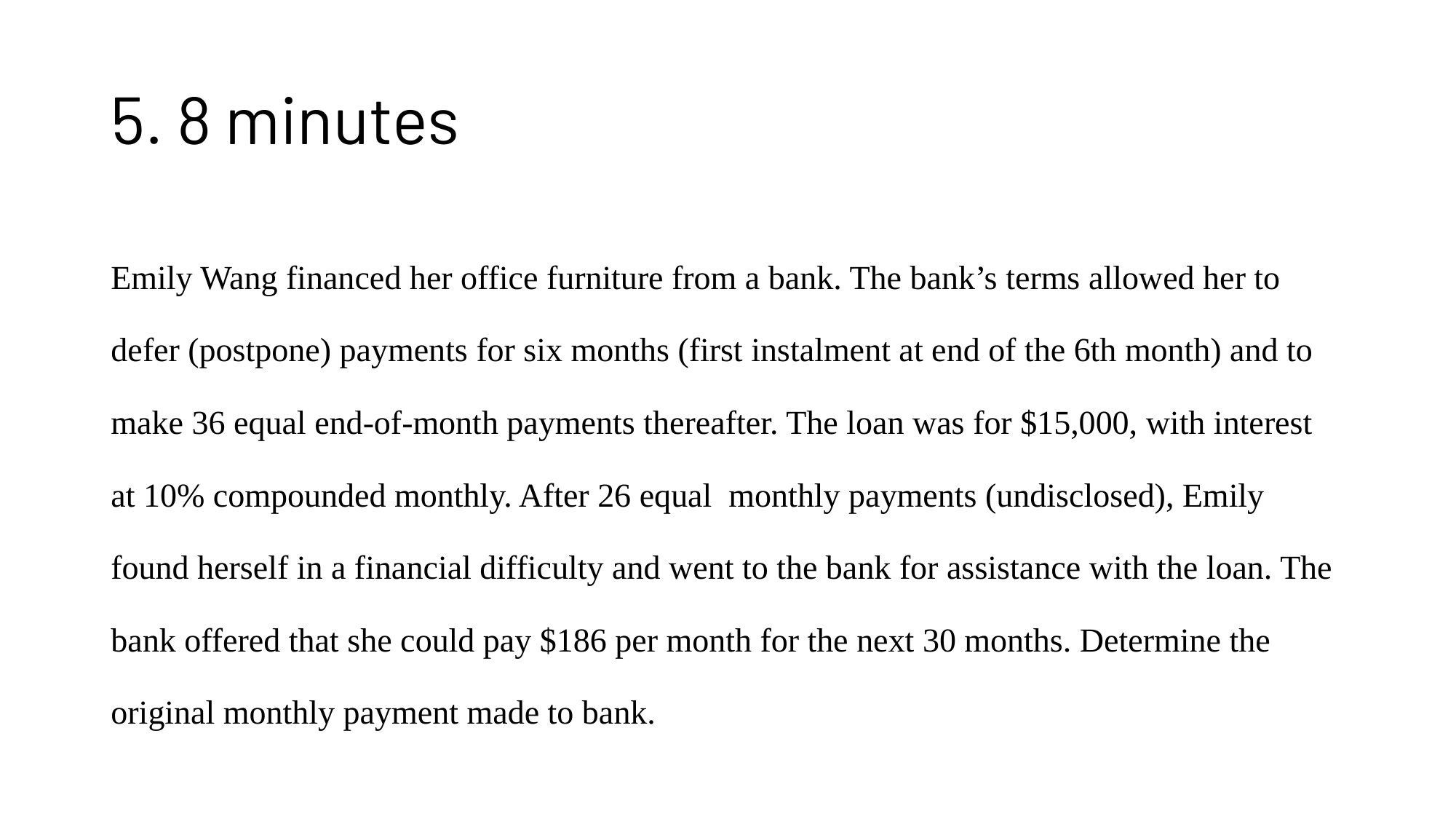

# 5. 8 minutes
Emily Wang financed her office furniture from a bank. The bank’s terms allowed her to defer (postpone) payments for six months (first instalment at end of the 6th month) and to make 36 equal end-of-month payments thereafter. The loan was for $15,000, with interest at 10% compounded monthly. After 26 equal  monthly payments (undisclosed), Emily found herself in a financial difficulty and went to the bank for assistance with the loan. The bank offered that she could pay $186 per month for the next 30 months. Determine the original monthly payment made to bank.